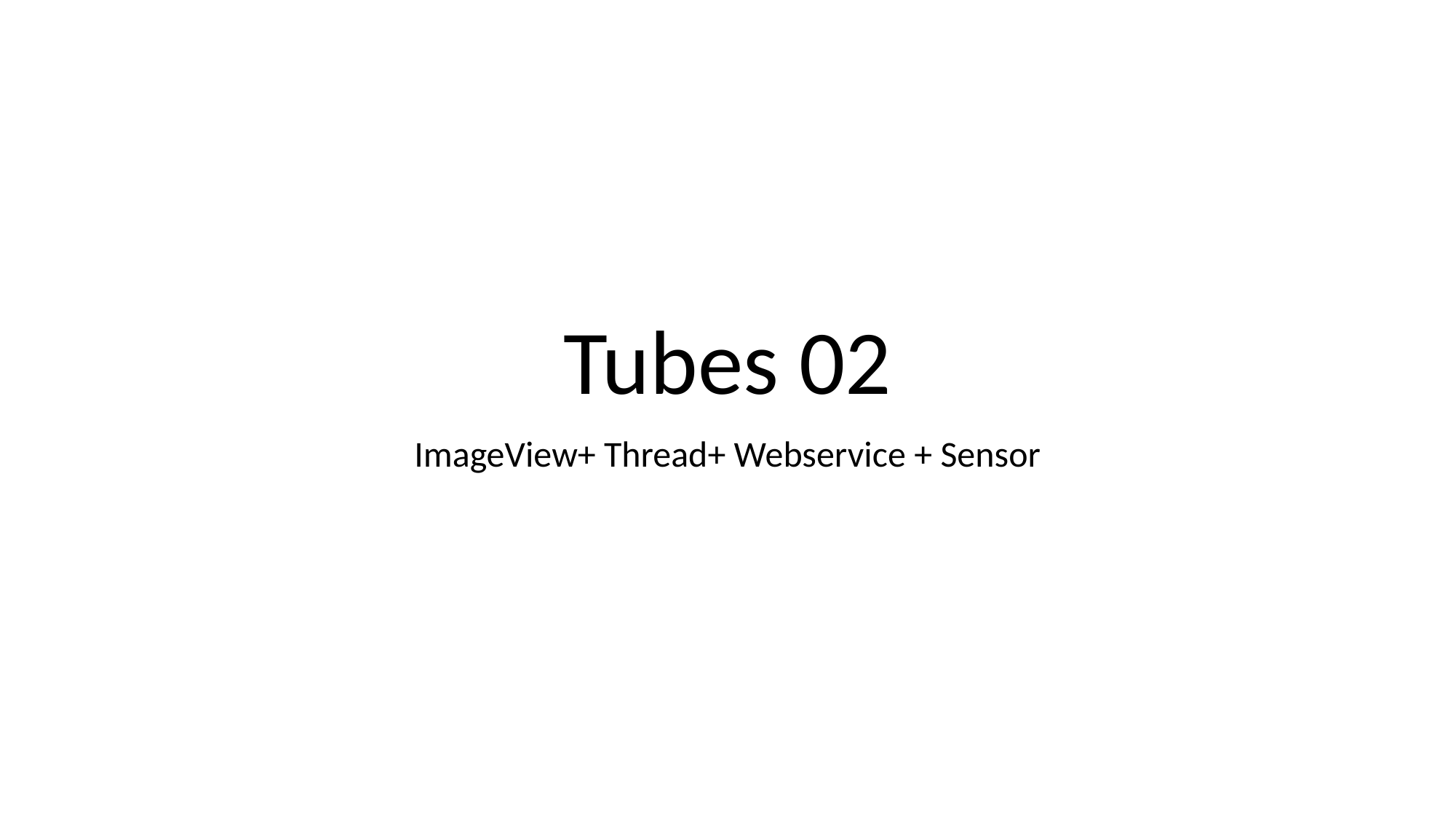

# Tubes 02
ImageView+ Thread+ Webservice + Sensor